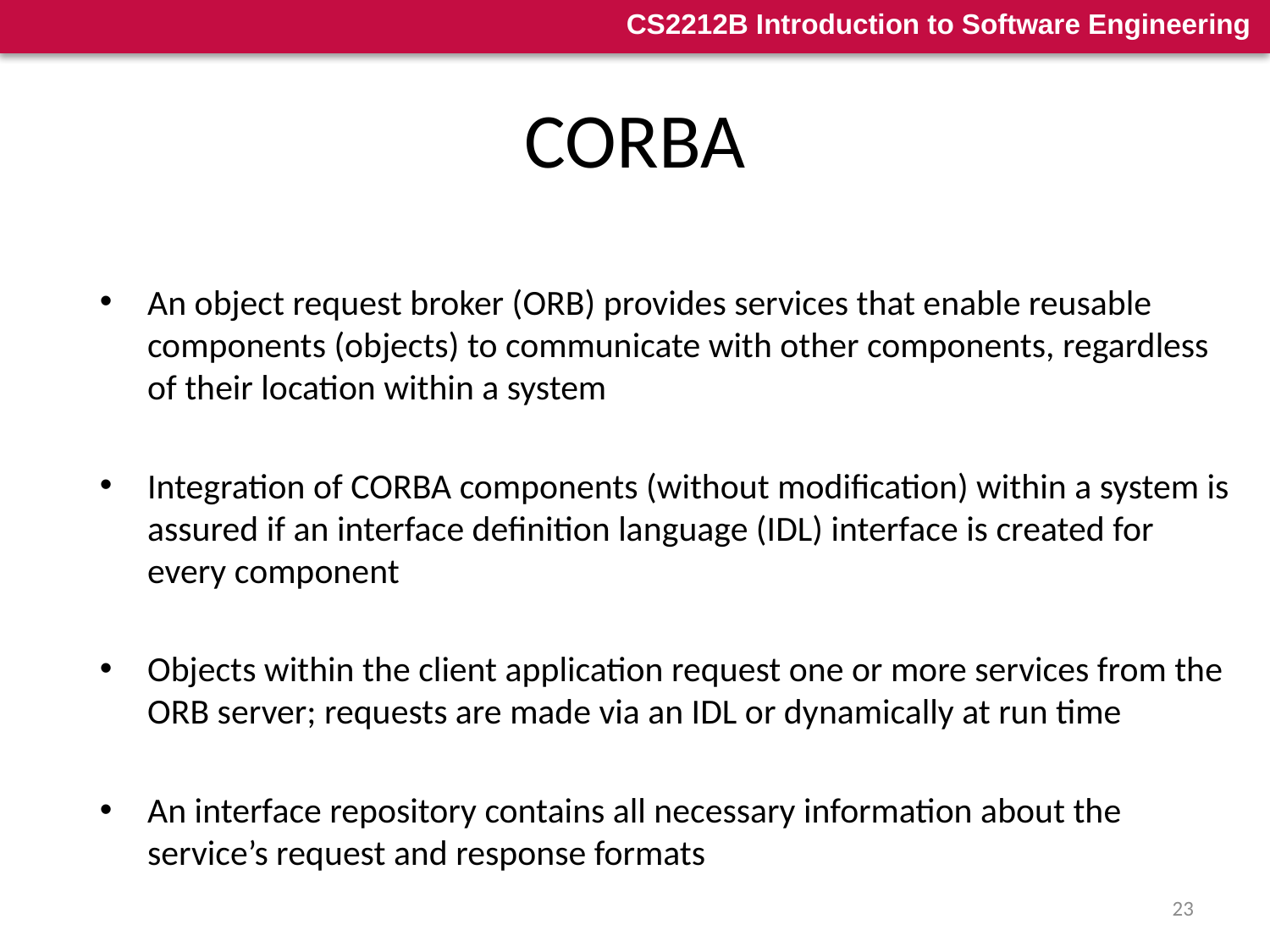

# CORBA
An object request broker (ORB) provides services that enable reusable components (objects) to communicate with other components, regardless of their location within a system

Integration of CORBA components (without modification) within a system is assured if an interface definition language (IDL) interface is created for every component

Objects within the client application request one or more services from the ORB server; requests are made via an IDL or dynamically at run time

An interface repository contains all necessary information about the service’s request and response formats
23